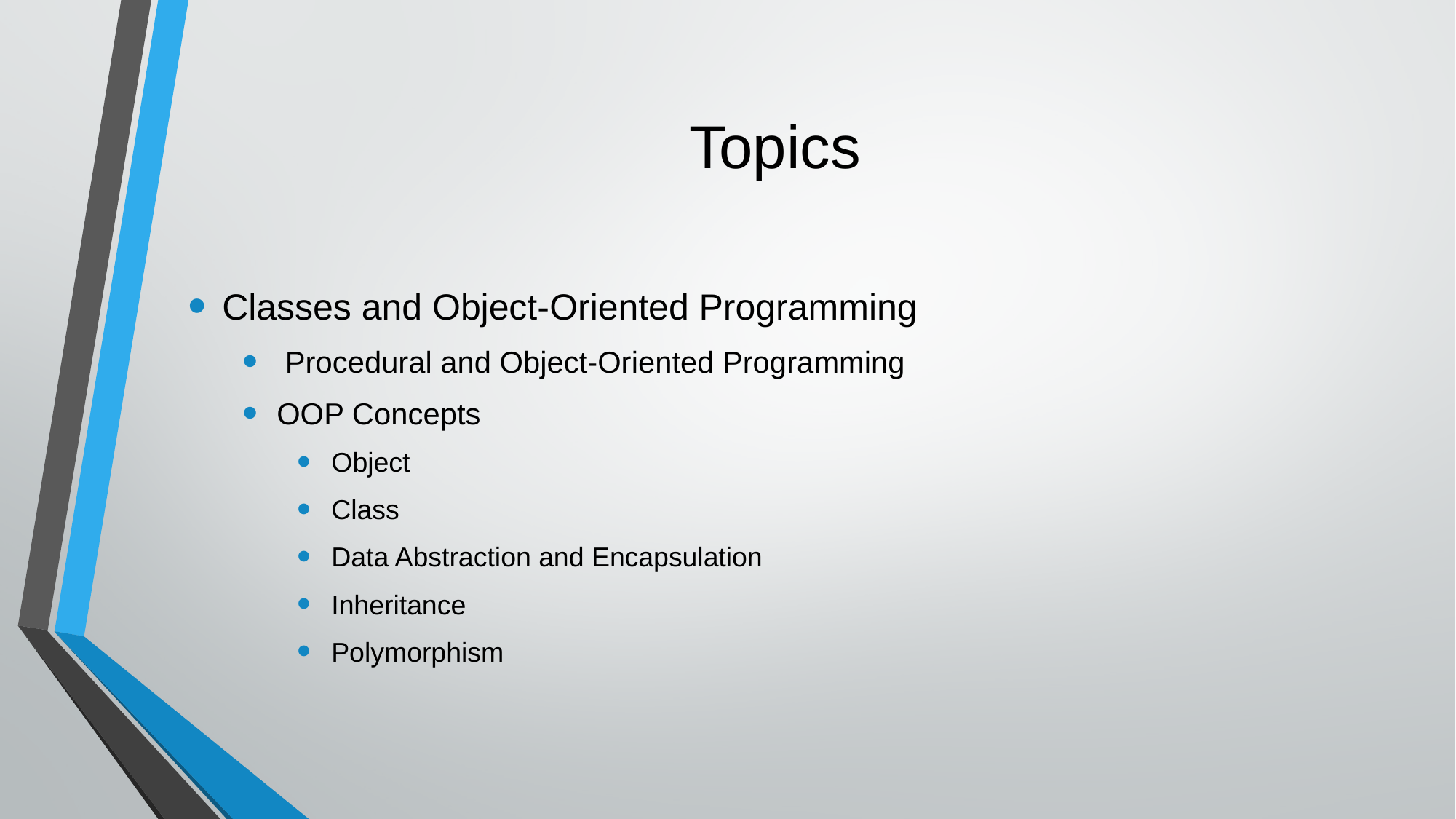

# Topics
Classes and Object-Oriented Programming
 Procedural and Object-Oriented Programming
OOP Concepts
Object
Class
Data Abstraction and Encapsulation
Inheritance
Polymorphism